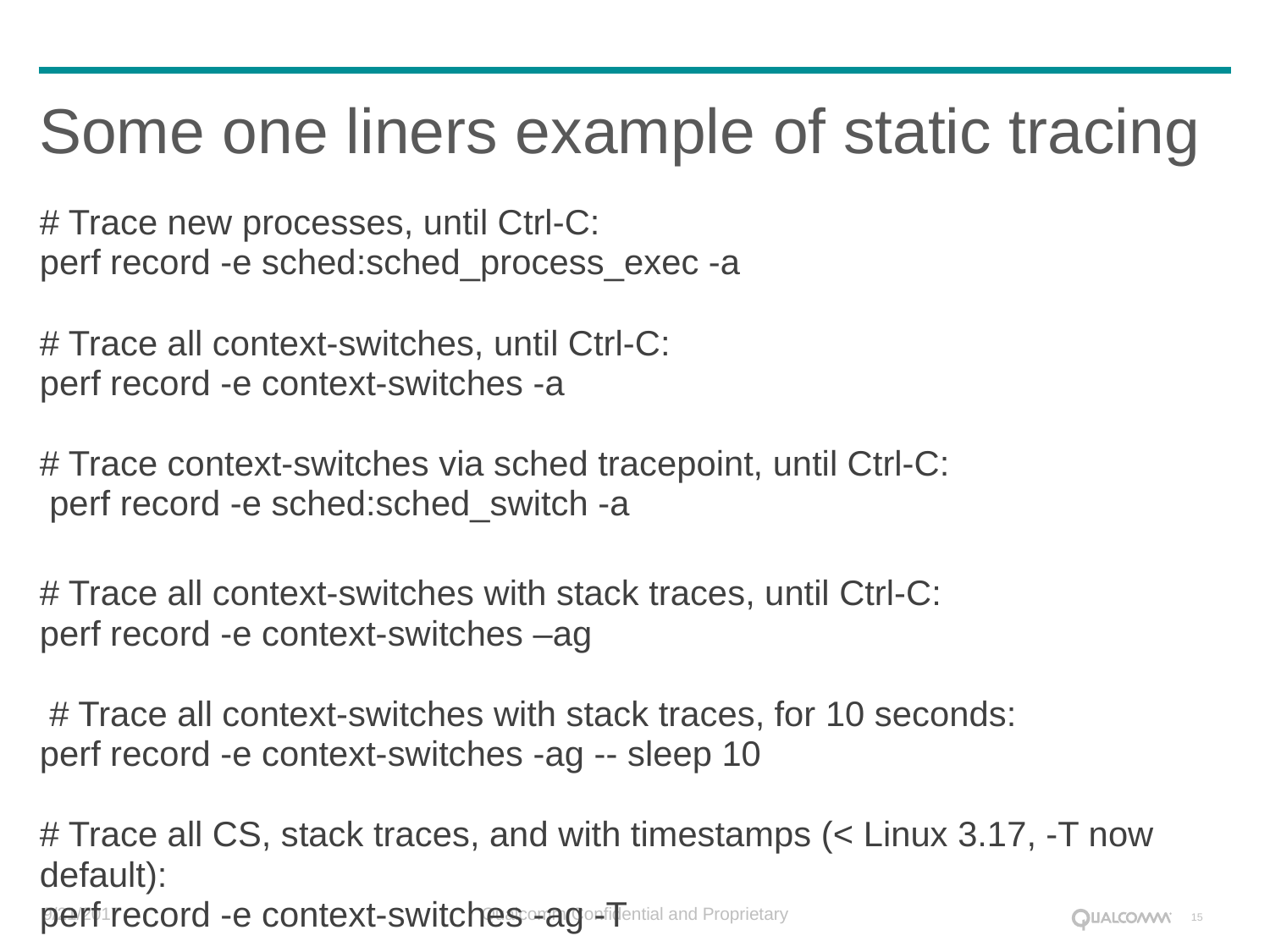

# Some one liners example of static tracing
# Trace new processes, until Ctrl-C: perf record -e sched:sched_process_exec -a # Trace all context-switches, until Ctrl-C: perf record -e context-switches -a # Trace context-switches via sched tracepoint, until Ctrl-C: perf record -e sched:sched_switch -a
# Trace all context-switches with stack traces, until Ctrl-C: perf record -e context-switches –ag # Trace all context-switches with stack traces, for 10 seconds: perf record -e context-switches -ag -- sleep 10 # Trace all CS, stack traces, and with timestamps (< Linux 3.17, -T now default): perf record -e context-switches -ag -T